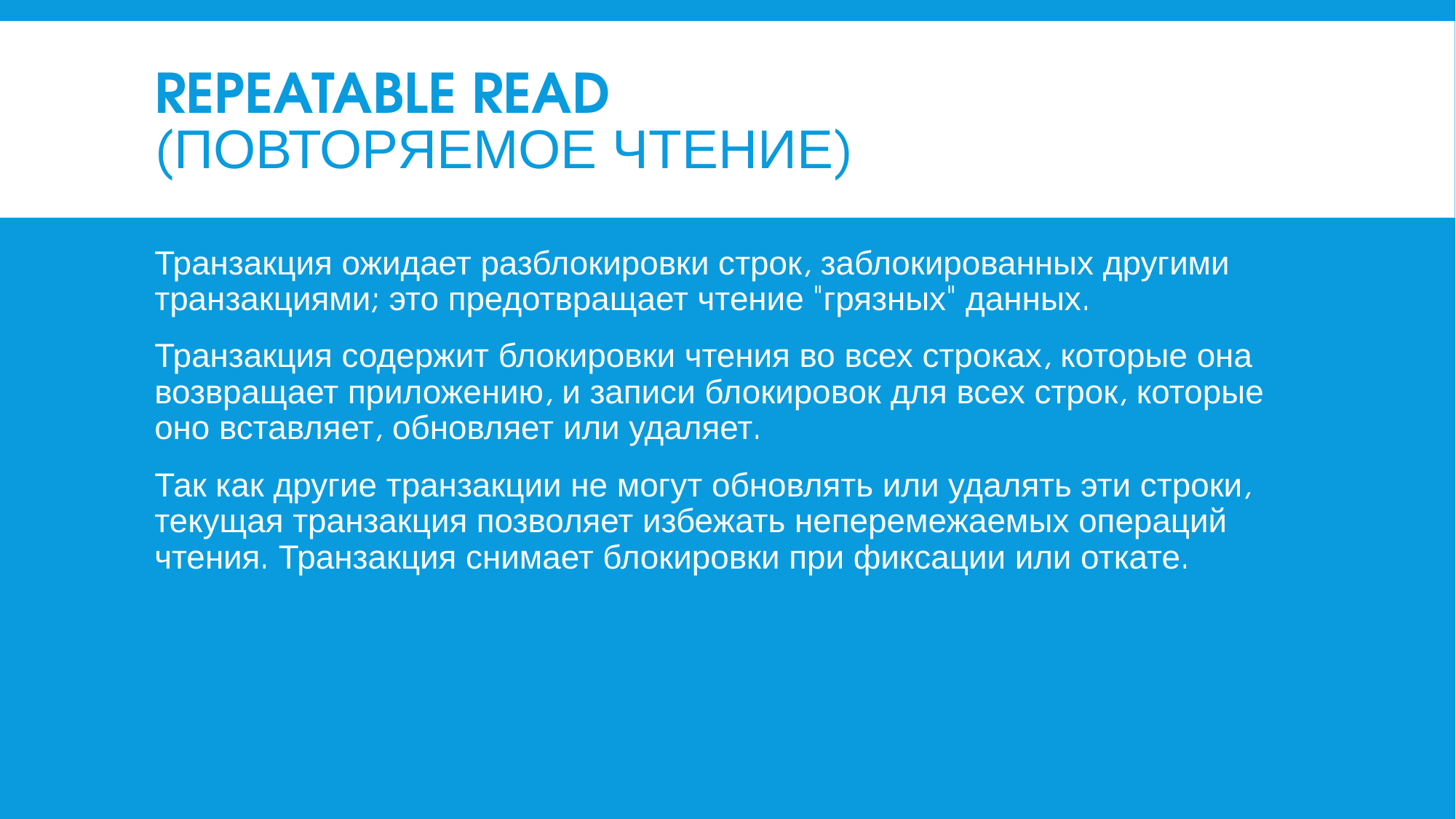

# Repeatable Read (Повторяемое чтение)
Транзакция ожидает разблокировки строк, заблокированных другими транзакциями; это предотвращает чтение "грязных" данных.
Транзакция содержит блокировки чтения во всех строках, которые она возвращает приложению, и записи блокировок для всех строк, которые оно вставляет, обновляет или удаляет.
Так как другие транзакции не могут обновлять или удалять эти строки, текущая транзакция позволяет избежать неперемежаемых операций чтения. Транзакция снимает блокировки при фиксации или откате.